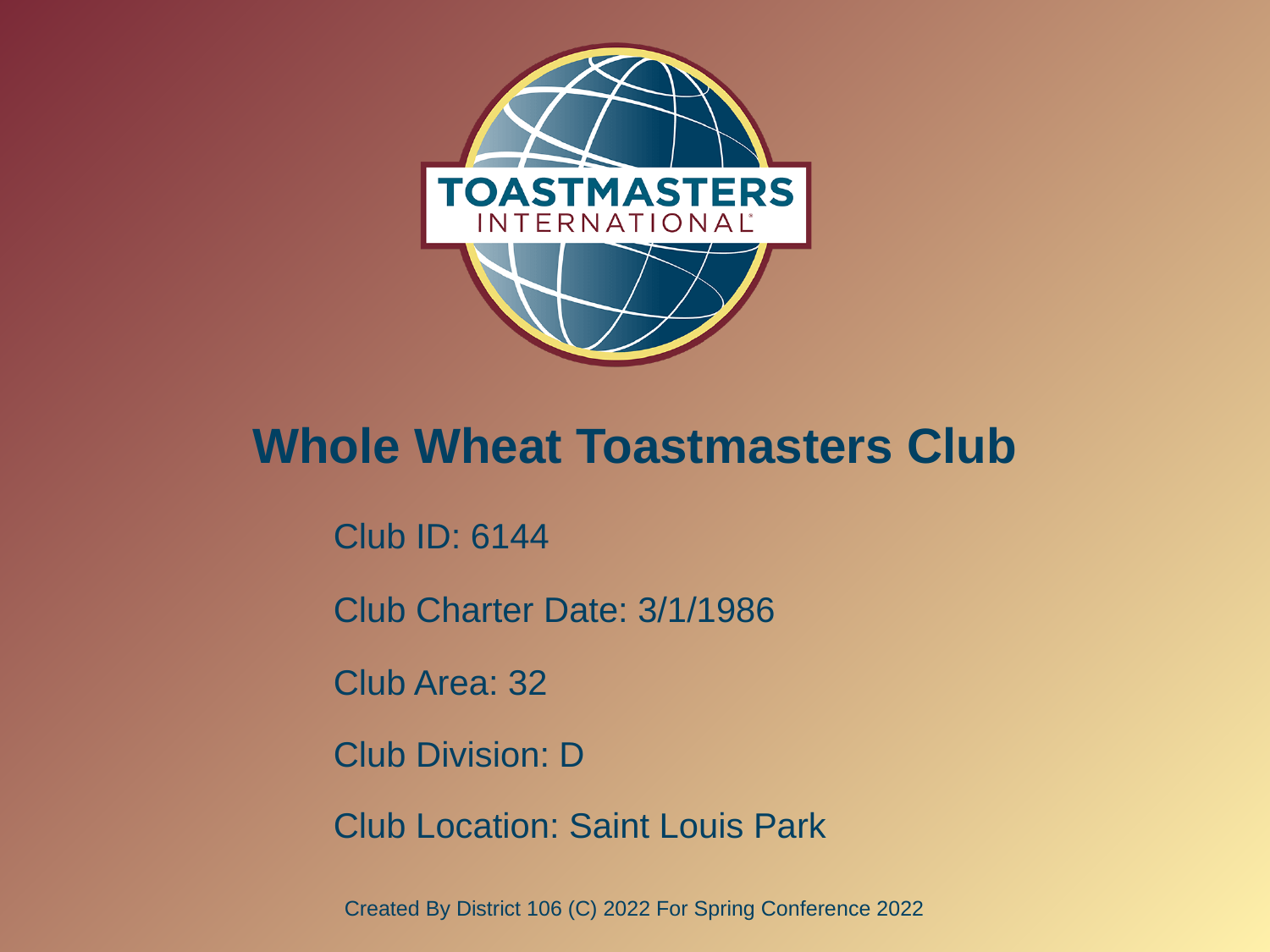

# Whole Wheat Toastmasters Club
Club ID: 6144
Club Charter Date: 3/1/1986
Club Area: 32
Club Division: D
Club Location: Saint Louis Park
Created By District 106 (C) 2022 For Spring Conference 2022